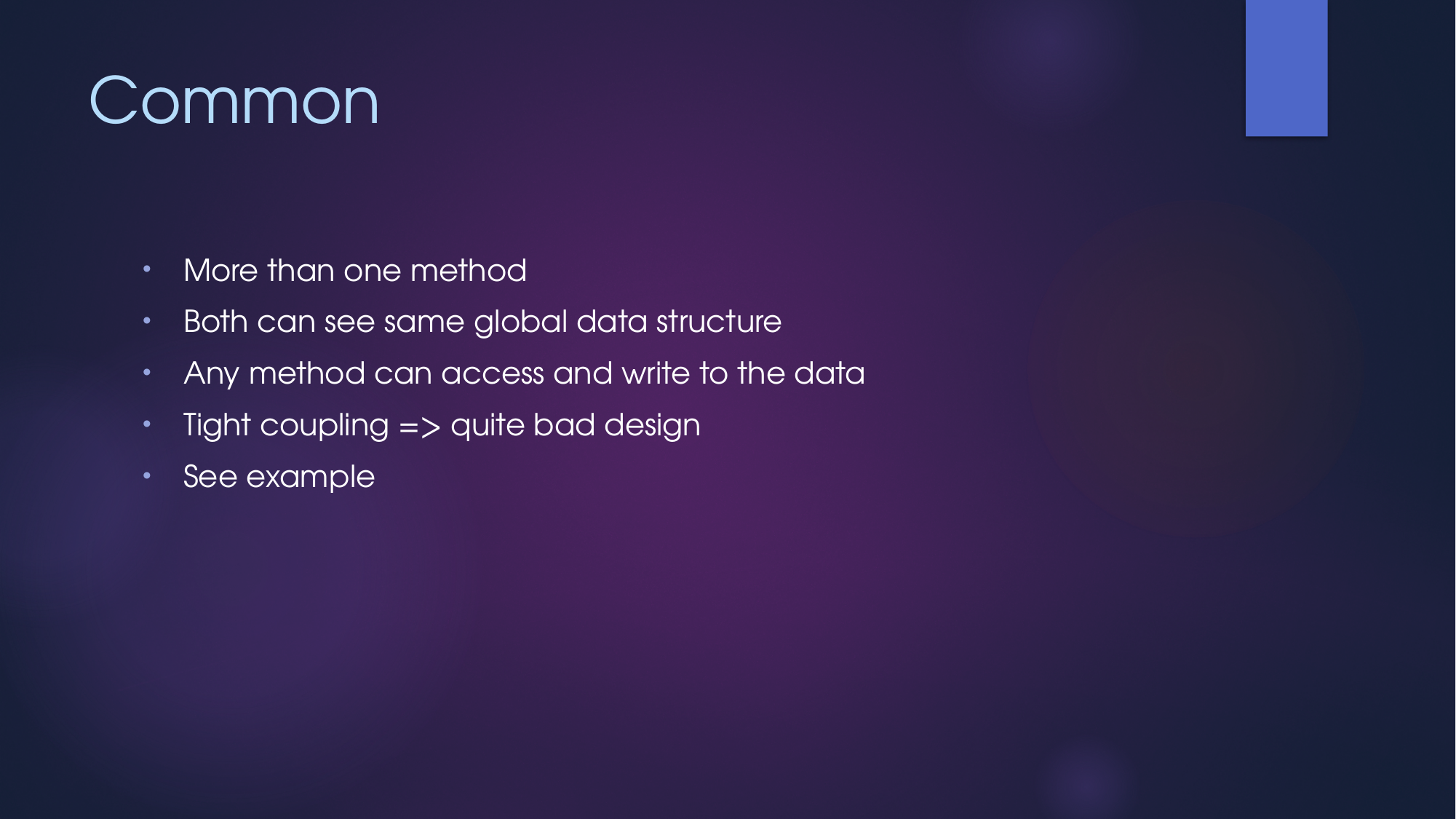

# Common
More than one method
Both can see same global data structure
Any method can access and write to the data
Tight coupling => quite bad design
See example